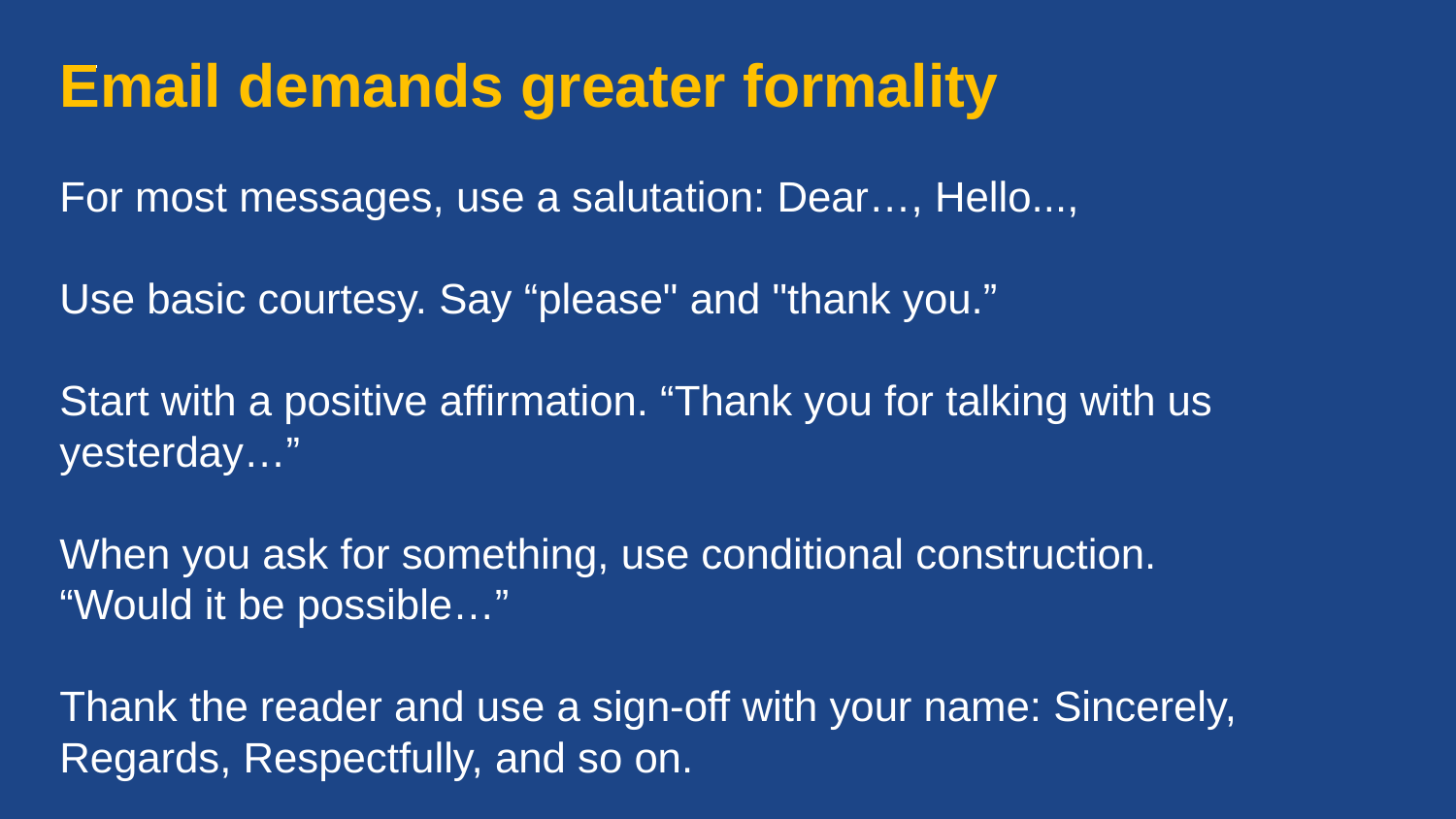

# Email demands greater formality For most messages, use a salutation: Dear…, Hello..., Use basic courtesy. Say “please" and "thank you.” Start with a positive affirmation. “Thank you for talking with us yesterday…” When you ask for something, use conditional construction. “Would it be possible…” Thank the reader and use a sign-off with your name: Sincerely, Regards, Respectfully, and so on.